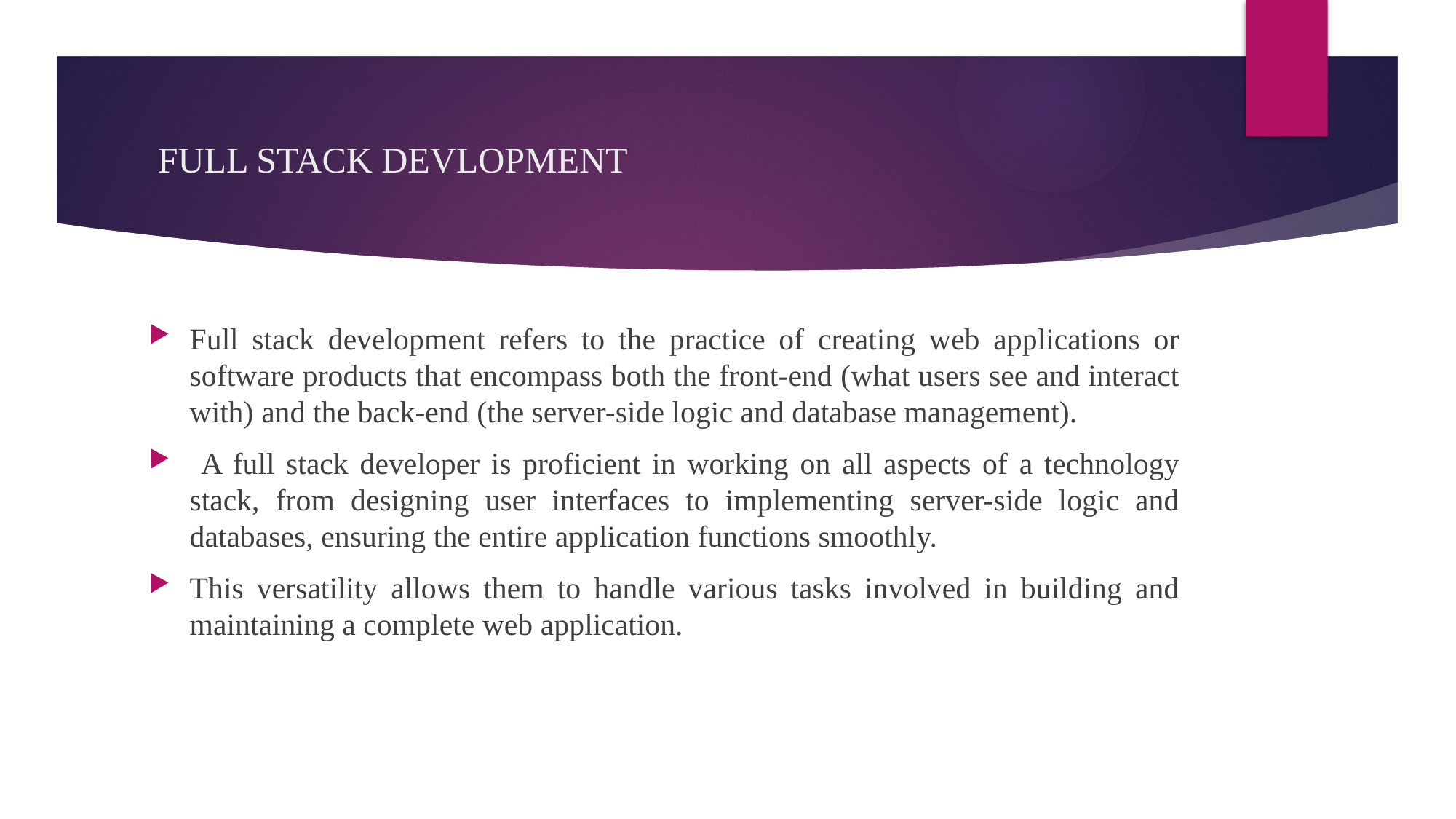

# FULL STACK DEVLOPMENT
Full stack development refers to the practice of creating web applications or software products that encompass both the front-end (what users see and interact with) and the back-end (the server-side logic and database management).
 A full stack developer is proficient in working on all aspects of a technology stack, from designing user interfaces to implementing server-side logic and databases, ensuring the entire application functions smoothly.
This versatility allows them to handle various tasks involved in building and maintaining a complete web application.